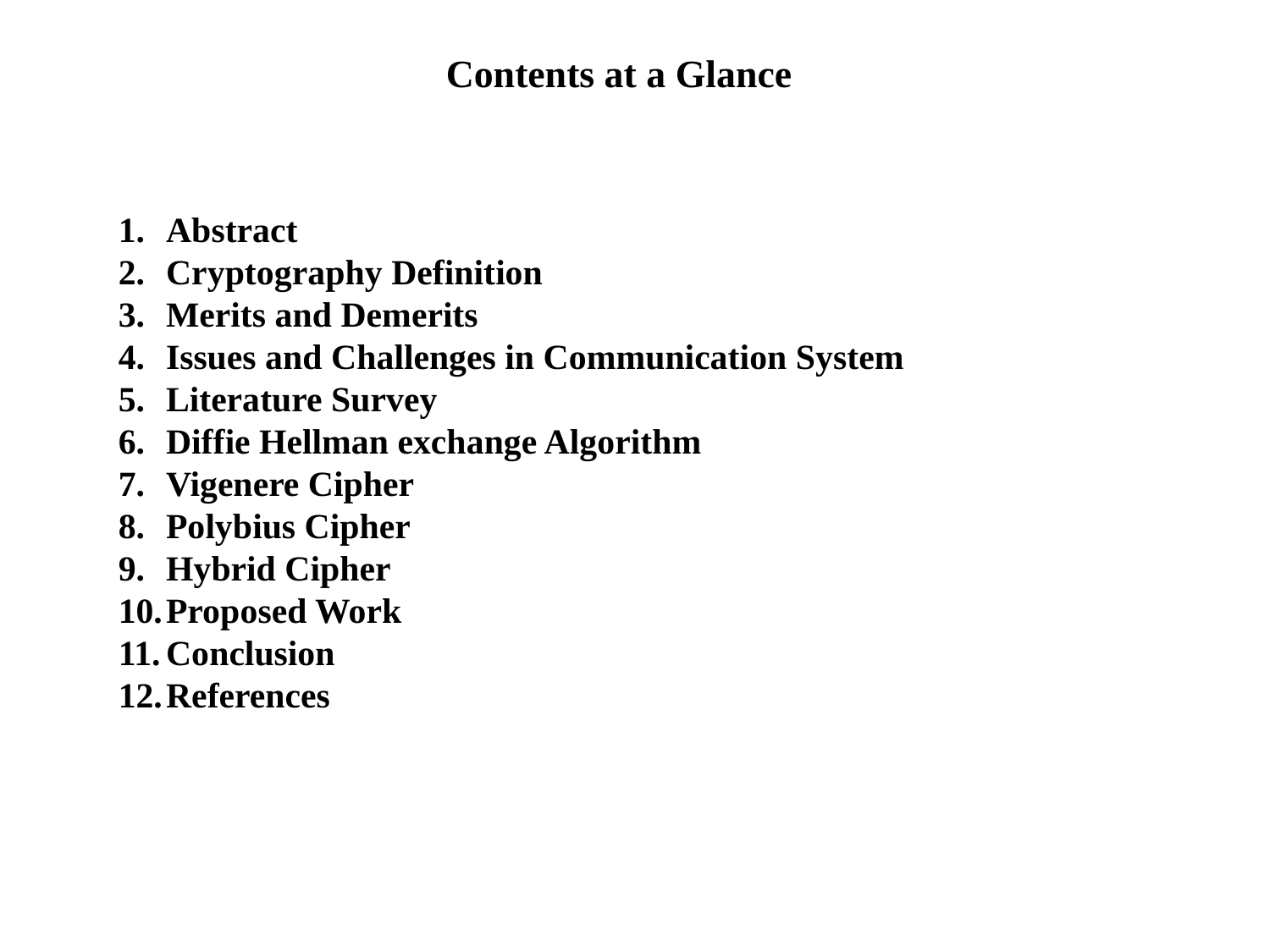

Contents at a Glance
Abstract
Cryptography Definition
Merits and Demerits
Issues and Challenges in Communication System
Literature Survey
Diffie Hellman exchange Algorithm
Vigenere Cipher
Polybius Cipher
Hybrid Cipher
Proposed Work
Conclusion
References